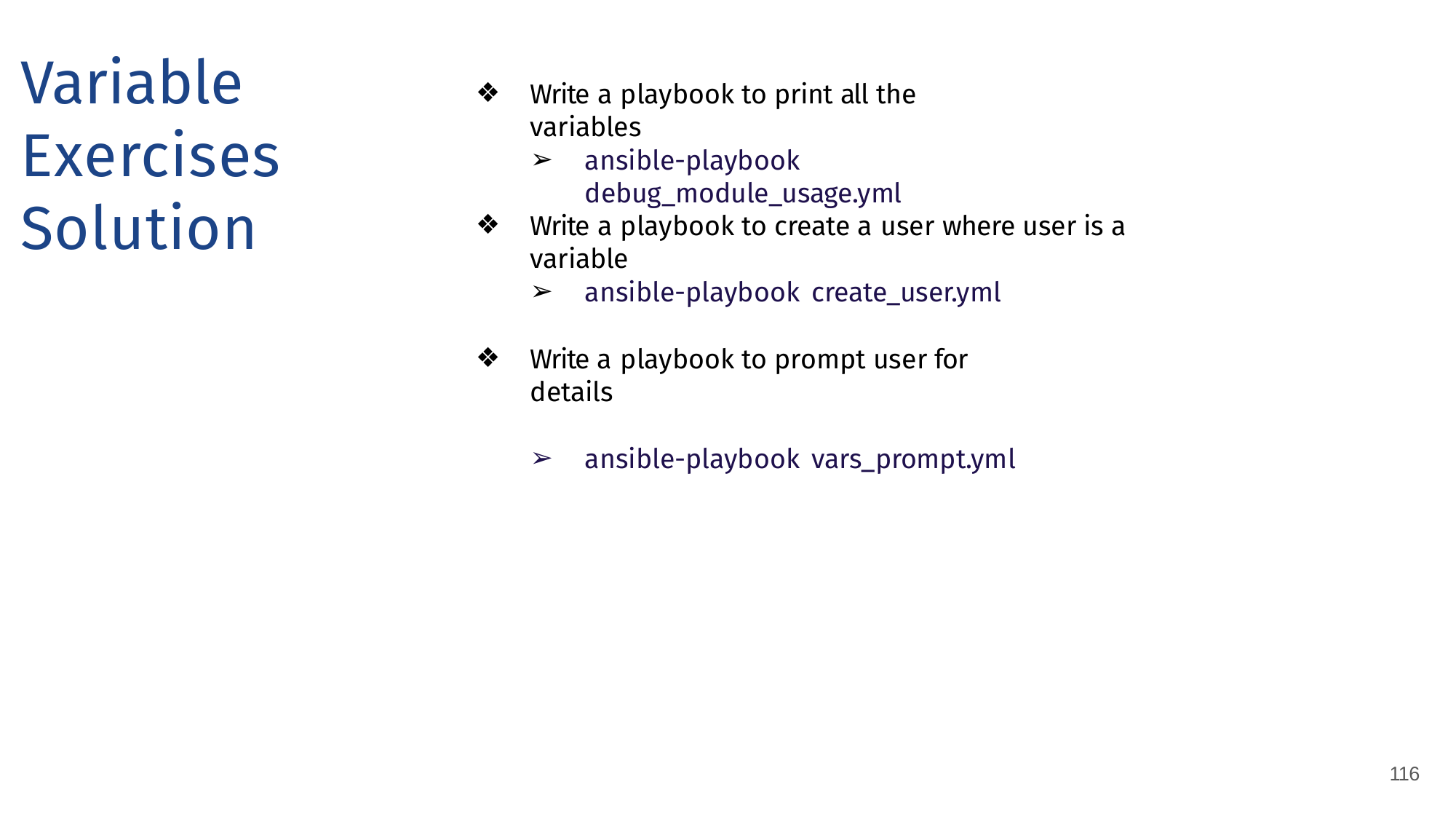

# Variable Exercises Solution
Write a playbook to print all the variables
ansible-playbook debug_module_usage.yml
Write a playbook to create a user where user is a variable
ansible-playbook create_user.yml

Write a playbook to prompt user for details

ansible-playbook vars_prompt.yml
116